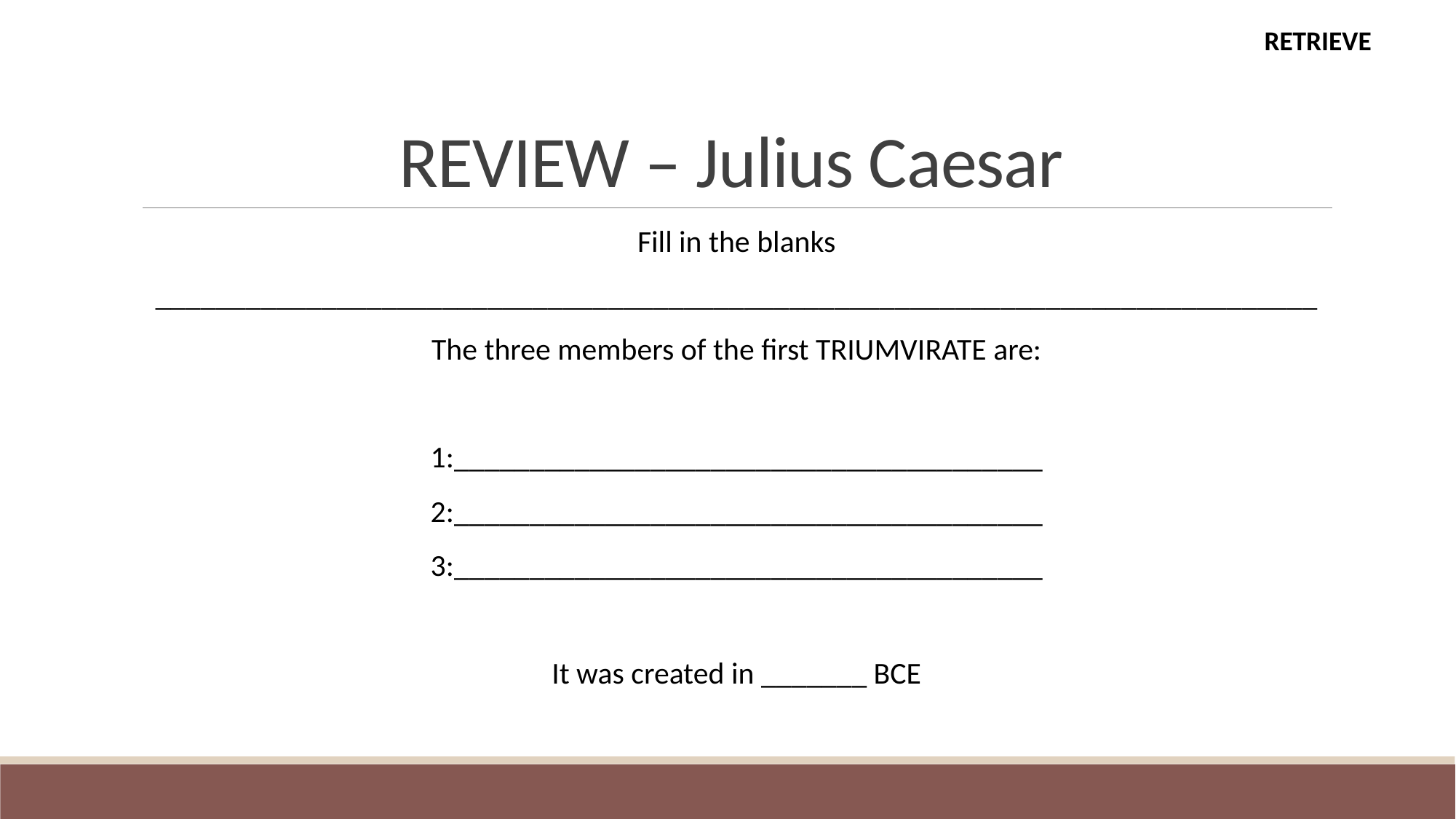

RETRIEVE
# REVIEW – Julius Caesar
Fill in the blanks
_____________________________________________________________________________
The three members of the first TRIUMVIRATE are:

1:_______________________________________
2:_______________________________________
3:_______________________________________

It was created in _______ BCE